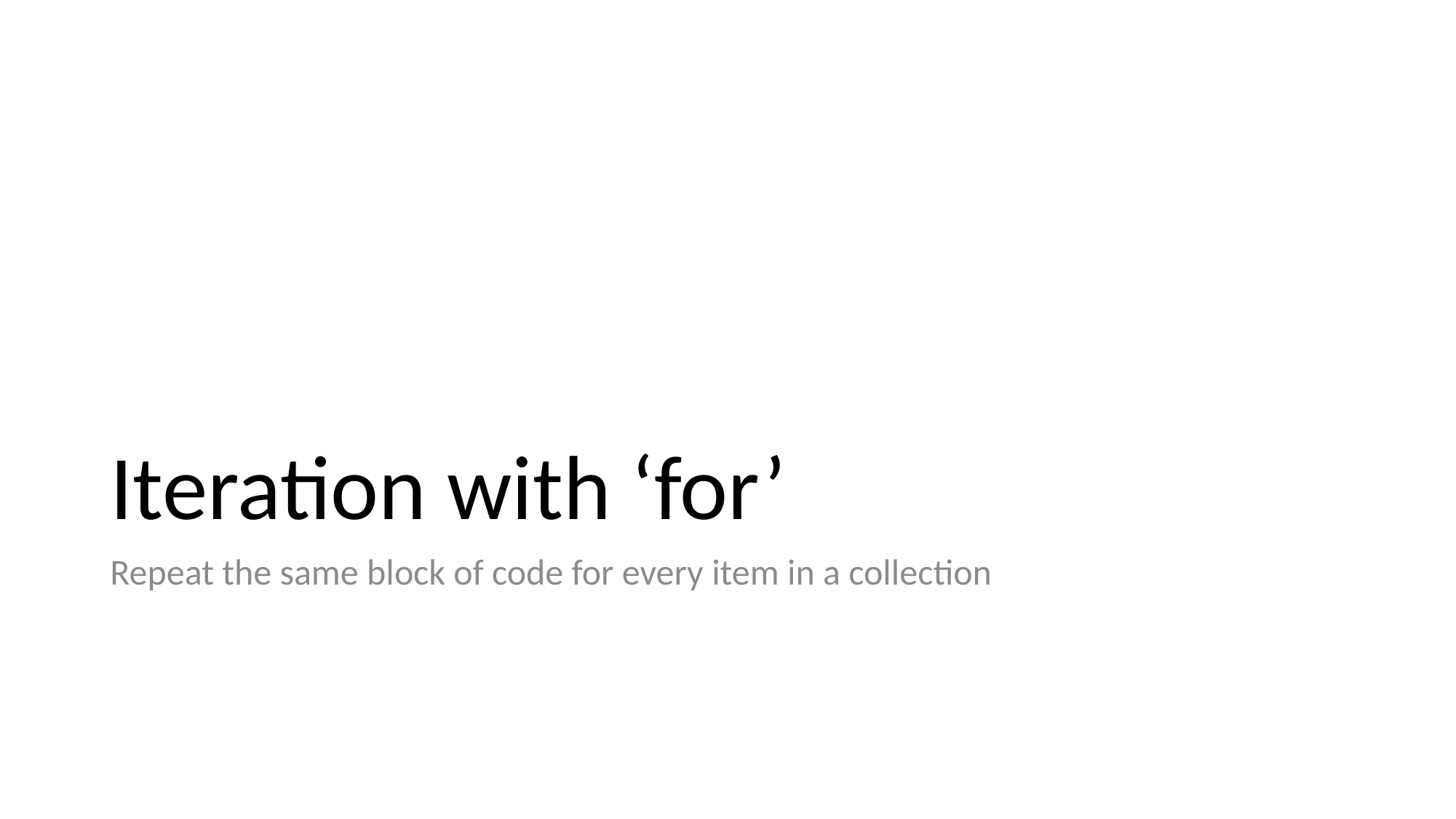

# Iteration with ‘for’
Repeat the same block of code for every item in a collection